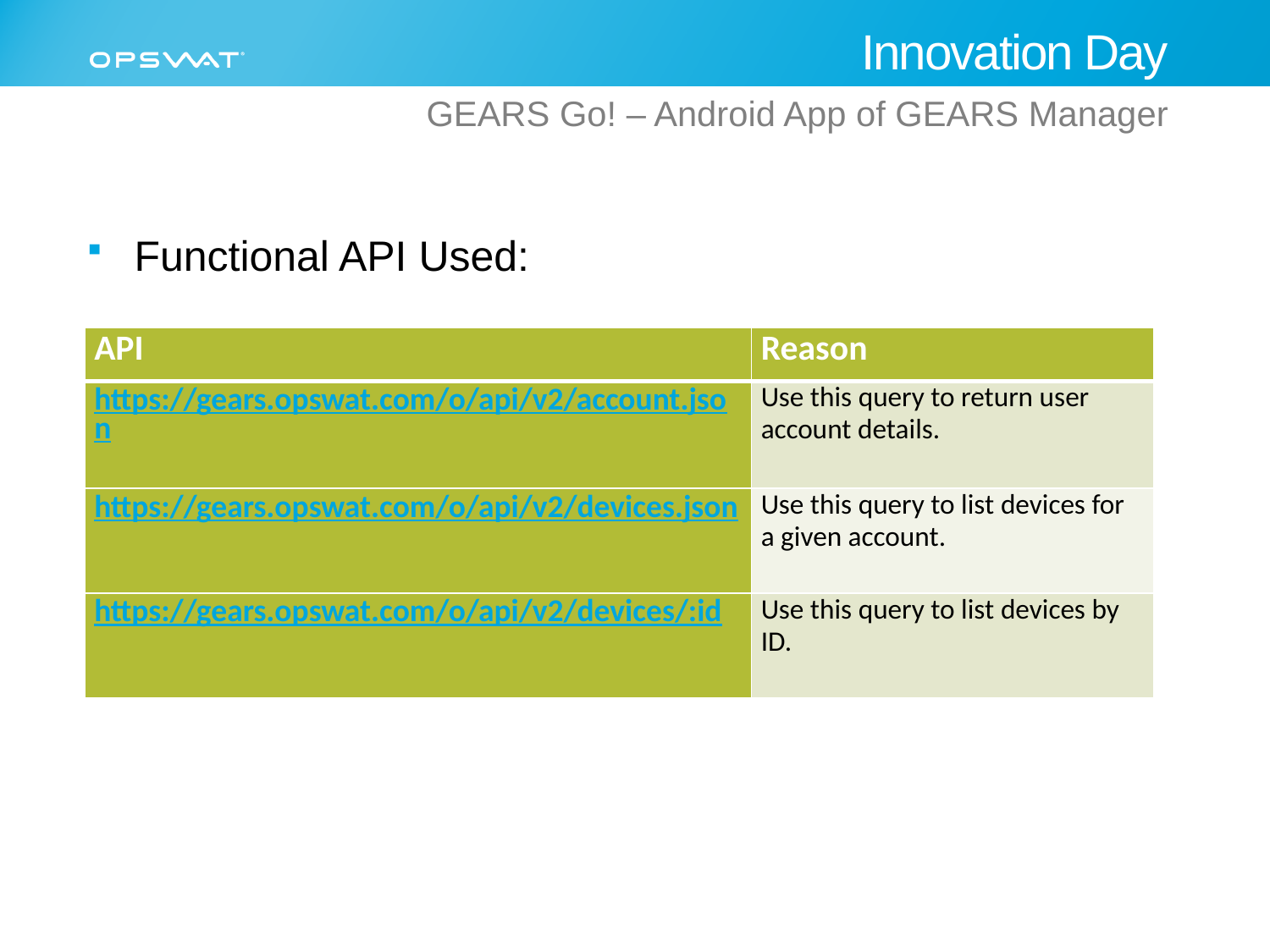

# Innovation Day
GEARS Go! – Android App of GEARS Manager
Functional API Used:

| API | Reason |
| --- | --- |
| https://gears.opswat.com/o/api/v2/account.json | Use this query to return user account details. |
| https://gears.opswat.com/o/api/v2/devices.json | Use this query to list devices for a given account. |
| https://gears.opswat.com/o/api/v2/devices/:id | Use this query to list devices by ID. |